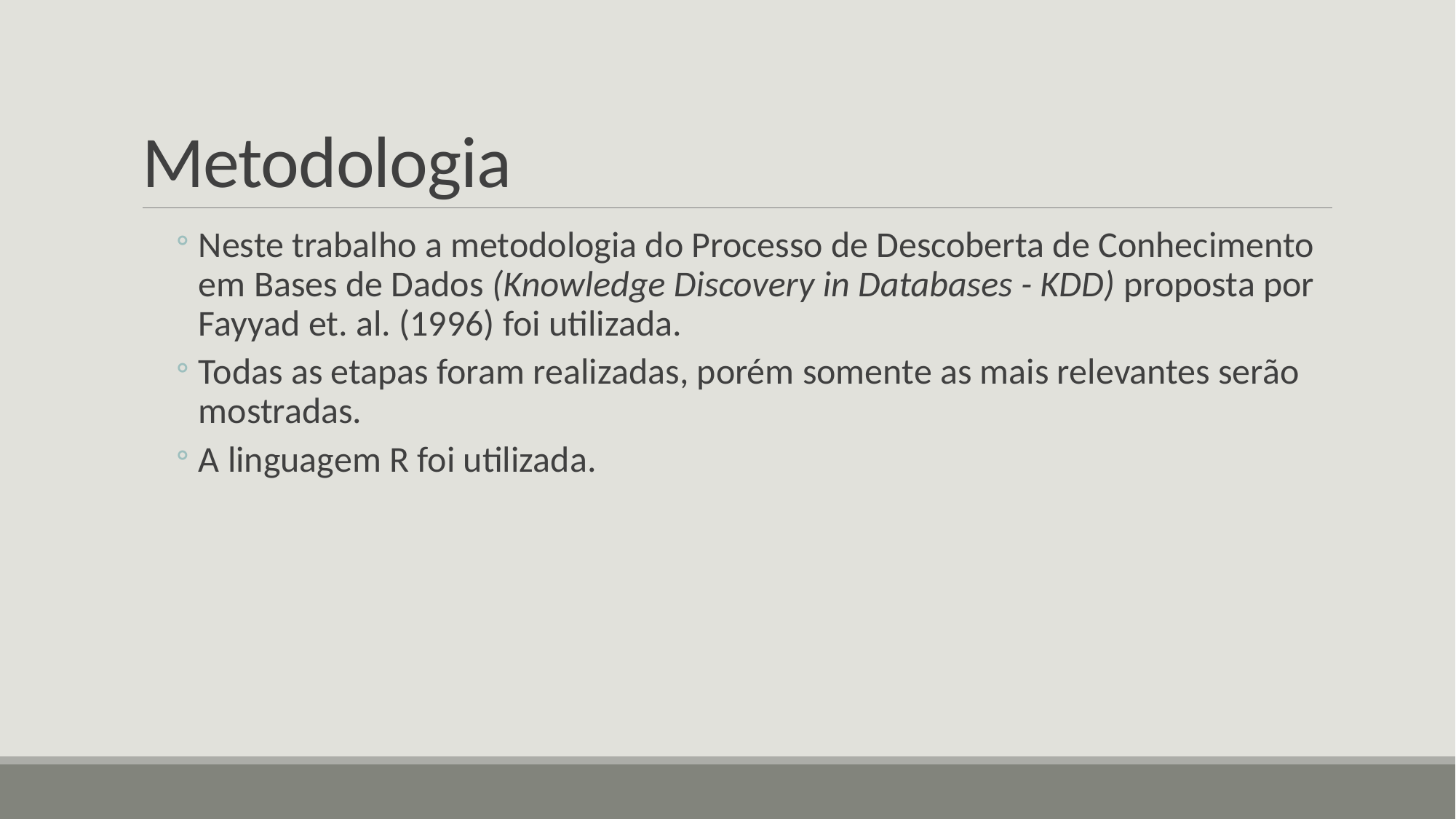

# Metodologia
Neste trabalho a metodologia do Processo de Descoberta de Conhecimento em Bases de Dados (Knowledge Discovery in Databases - KDD) proposta por Fayyad et. al. (1996) foi utilizada.
Todas as etapas foram realizadas, porém somente as mais relevantes serão mostradas.
A linguagem R foi utilizada.